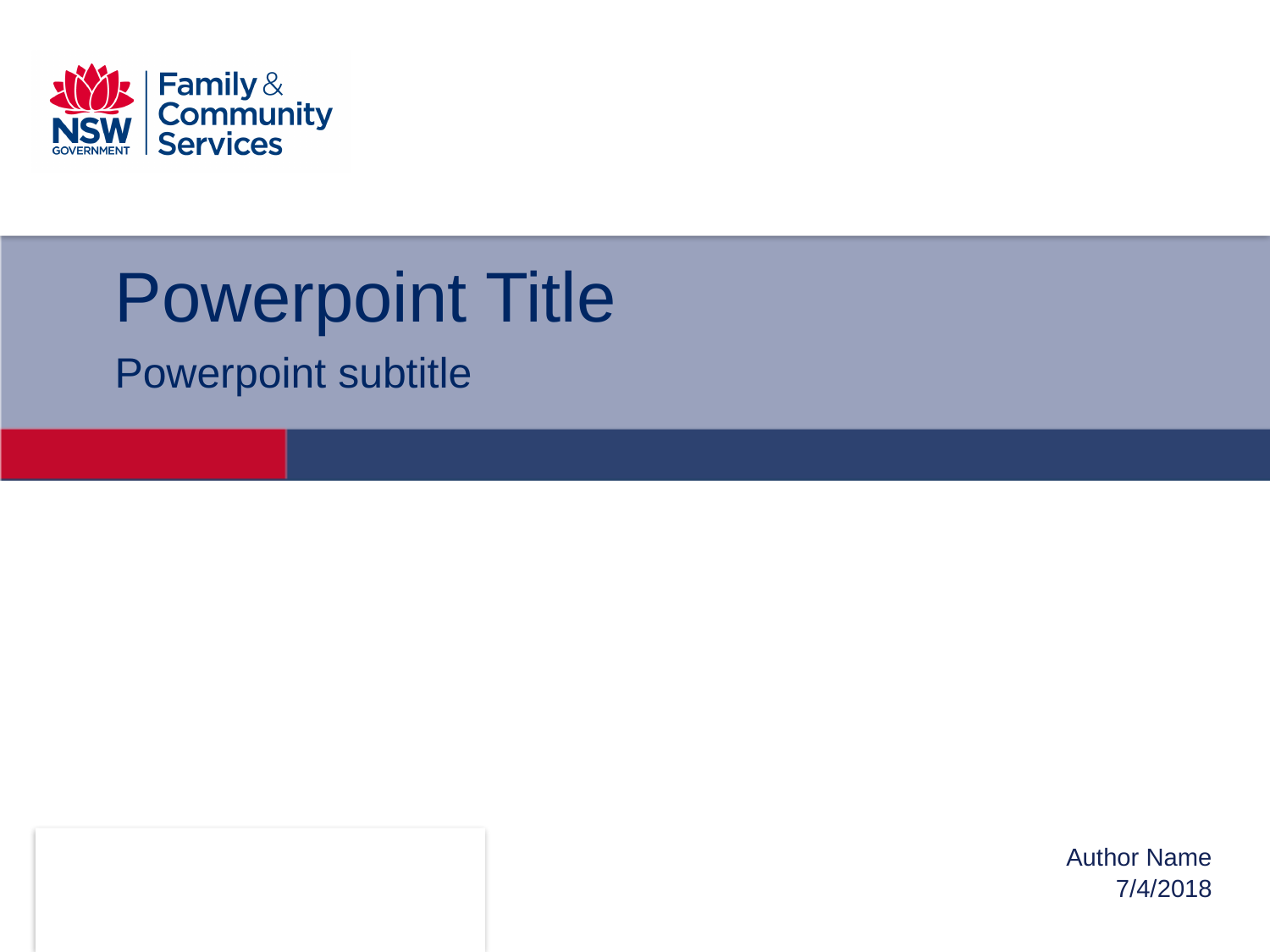

Powerpoint Title
Powerpoint subtitle
Author Name
7/4/2018